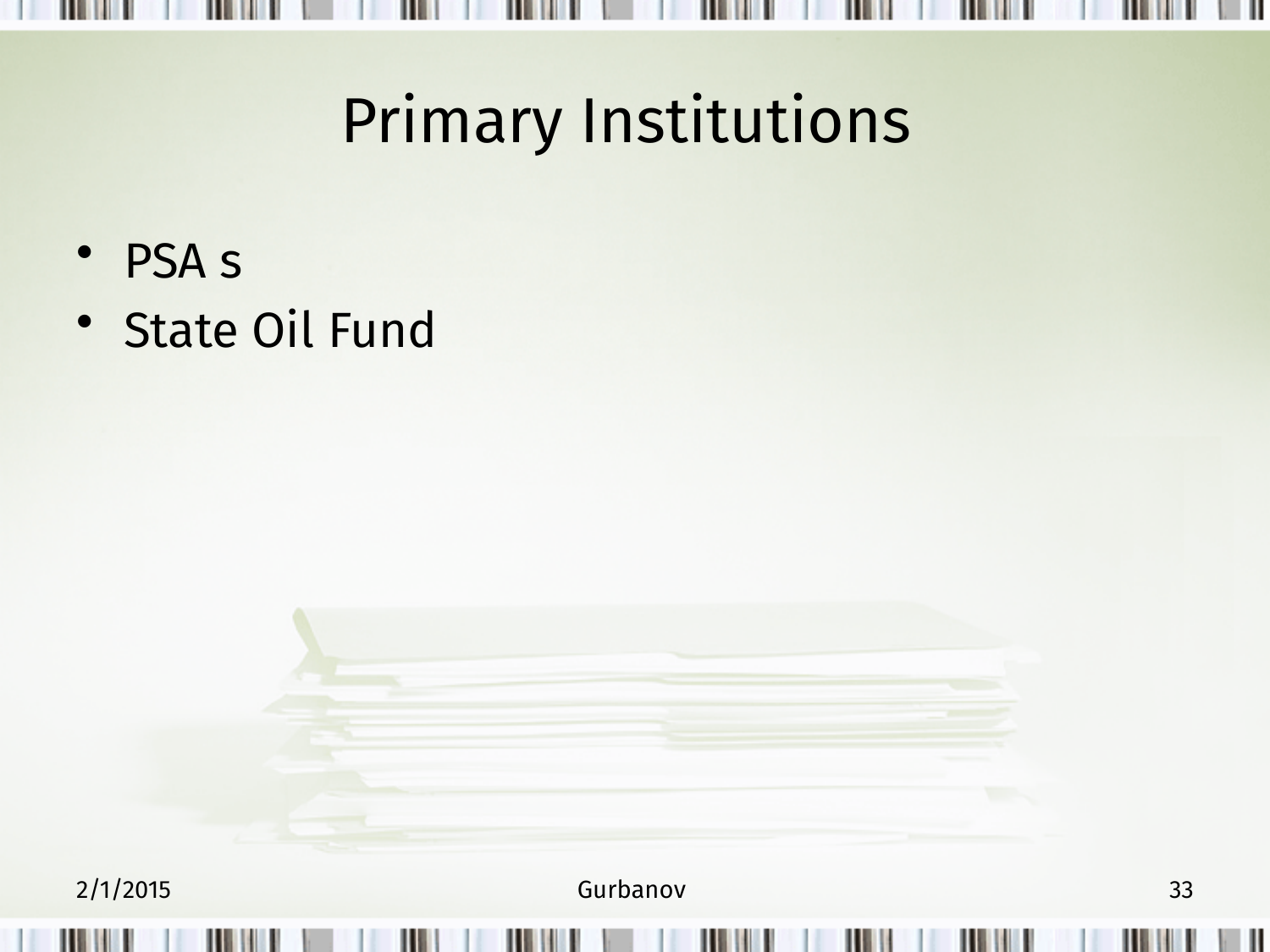

# Primary Institutions
PSA s
State Oil Fund

2/1/2015
Gurbanov
33